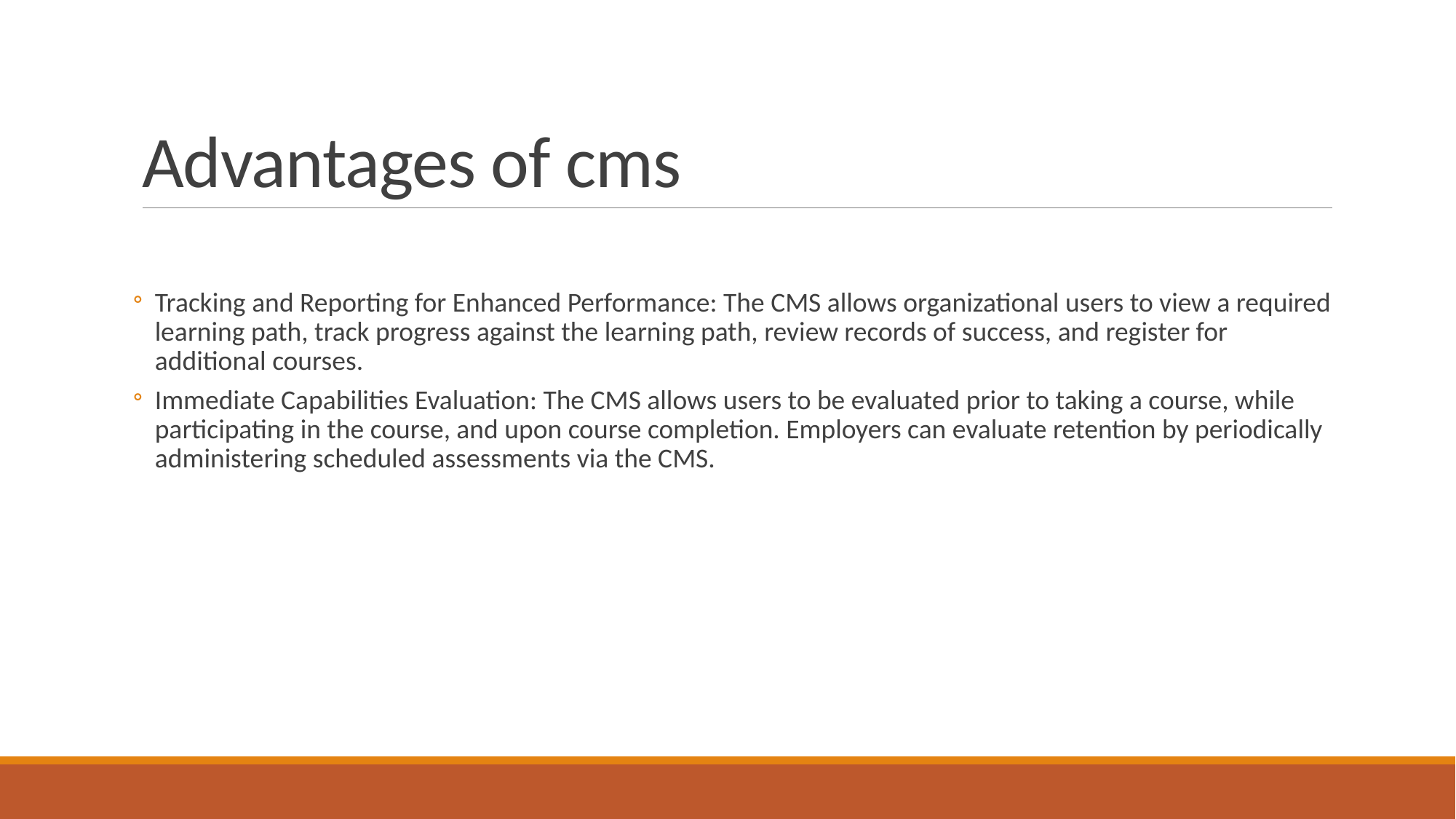

# Advantages of cms
Tracking and Reporting for Enhanced Performance: The CMS allows organizational users to view a required learning path, track progress against the learning path, review records of success, and register for additional courses.
Immediate Capabilities Evaluation: The CMS allows users to be evaluated prior to taking a course, while participating in the course, and upon course completion. Employers can evaluate retention by periodically administering scheduled assessments via the CMS.